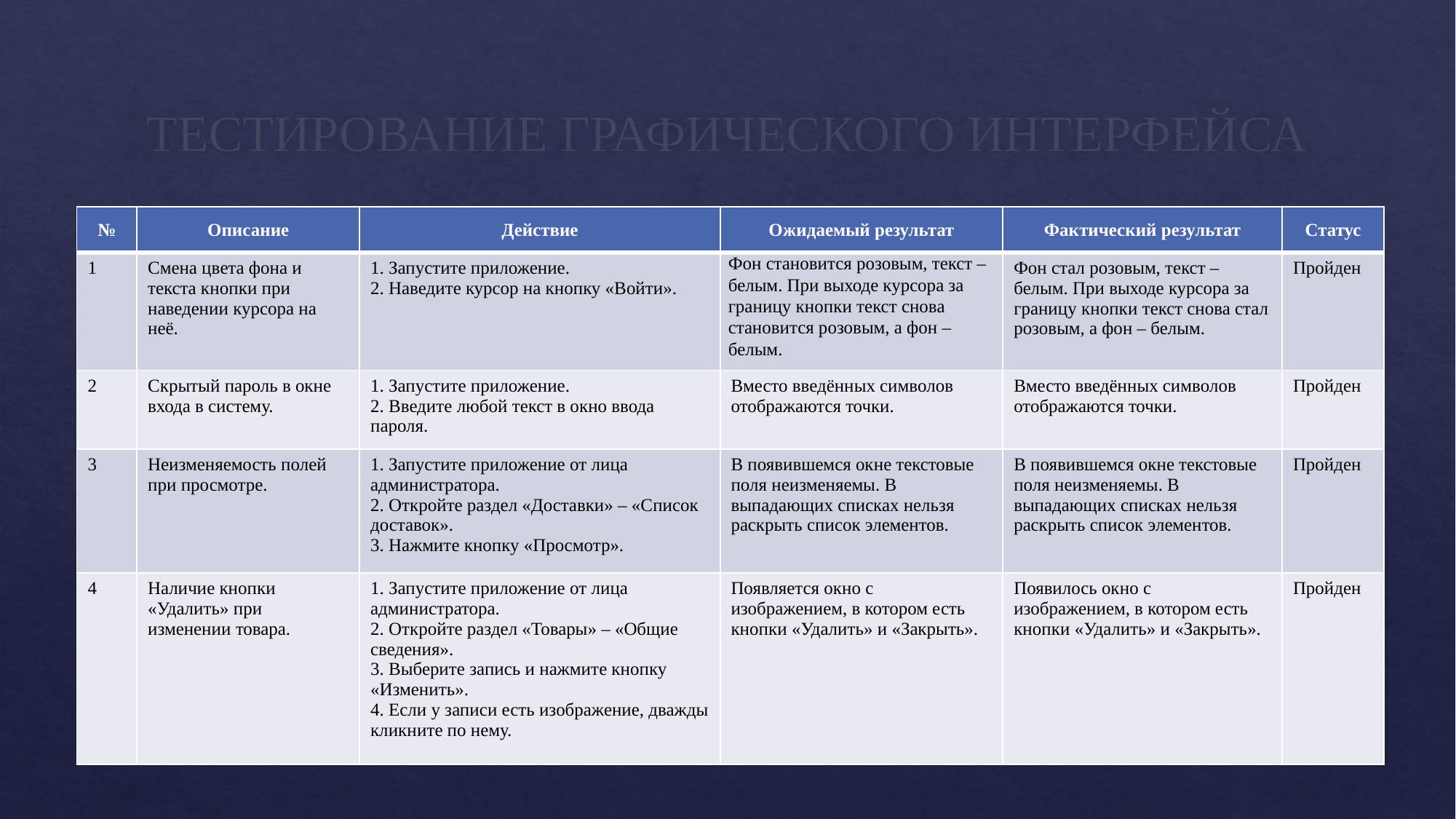

# ТЕСТИРОВАНИЕ ГРАФИЧЕСКОГО ИНТЕРФЕЙСА
| № | Описание | Действие | Ожидаемый результат | Фактический результат | Статус |
| --- | --- | --- | --- | --- | --- |
| 1 | Смена цвета фона и текста кнопки при наведении курсора на неё. | 1. Запустите приложение. 2. Наведите курсор на кнопку «Войти». | Фон становится розовым, текст – белым. При выходе курсора за границу кнопки текст снова становится розовым, а фон – белым. | Фон стал розовым, текст – белым. При выходе курсора за границу кнопки текст снова стал розовым, а фон – белым. | Пройден |
| 2 | Скрытый пароль в окне входа в систему. | 1. Запустите приложение. 2. Введите любой текст в окно ввода пароля. | Вместо введённых символов отображаются точки. | Вместо введённых символов отображаются точки. | Пройден |
| 3 | Неизменяемость полей при просмотре. | 1. Запустите приложение от лица администратора. 2. Откройте раздел «Доставки» – «Список доставок». 3. Нажмите кнопку «Просмотр». | В появившемся окне текстовые поля неизменяемы. В выпадающих списках нельзя раскрыть список элементов. | В появившемся окне текстовые поля неизменяемы. В выпадающих списках нельзя раскрыть список элементов. | Пройден |
| 4 | Наличие кнопки «Удалить» при изменении товара. | 1. Запустите приложение от лица администратора. 2. Откройте раздел «Товары» – «Общие сведения». 3. Выберите запись и нажмите кнопку «Изменить». 4. Если у записи есть изображение, дважды кликните по нему. | Появляется окно с изображением, в котором есть кнопки «Удалить» и «Закрыть». | Появилось окно с изображением, в котором есть кнопки «Удалить» и «Закрыть». | Пройден |